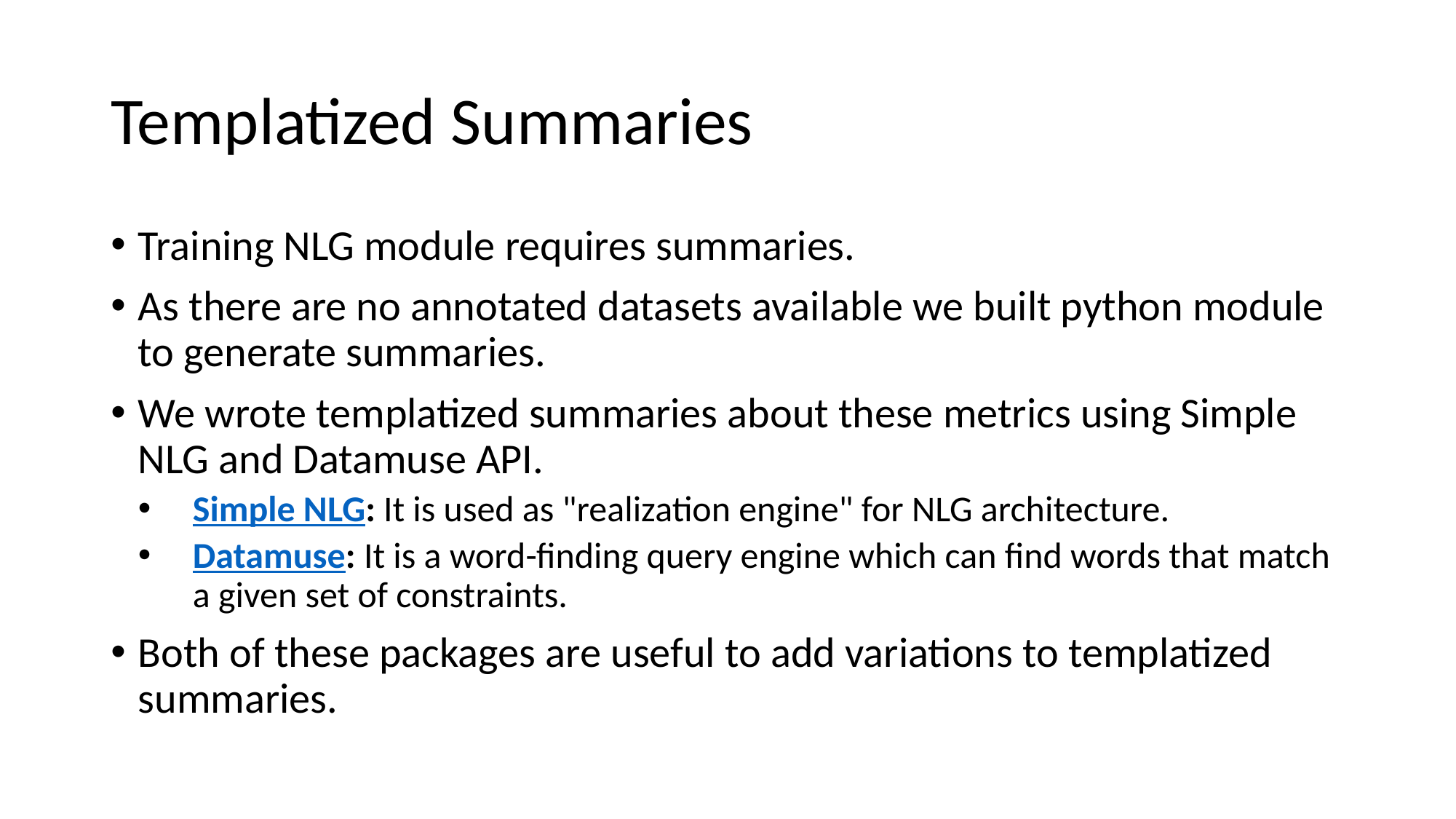

# Templatized Summaries
Training NLG module requires summaries.
As there are no annotated datasets available we built python module to generate summaries.
We wrote templatized summaries about these metrics using Simple NLG and Datamuse API.
Simple NLG: It is used as "realization engine" for NLG architecture.
Datamuse: It is a word-finding query engine which can find words that match a given set of constraints.
Both of these packages are useful to add variations to templatized summaries.